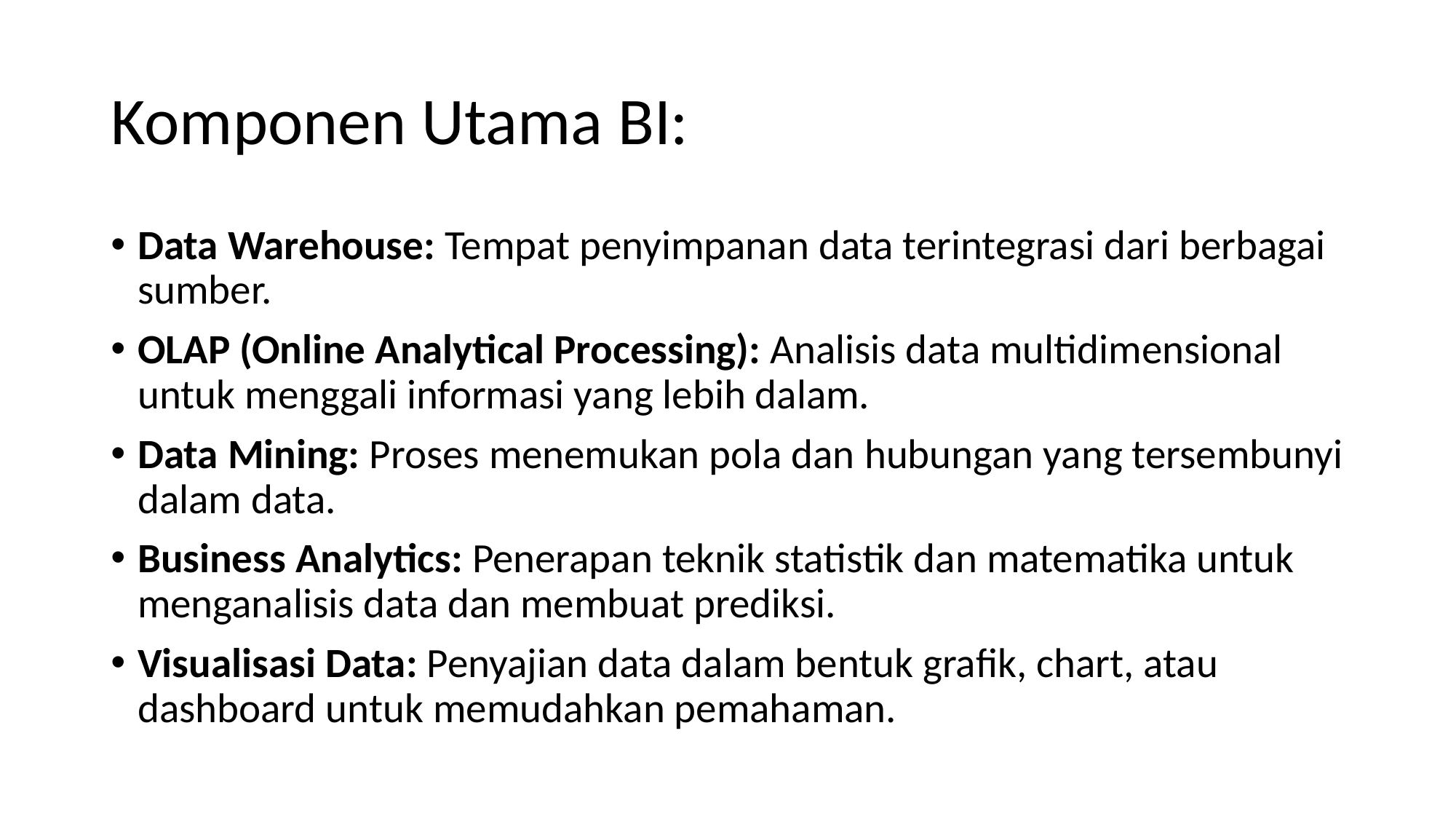

# Komponen Utama BI:
Data Warehouse: Tempat penyimpanan data terintegrasi dari berbagai sumber.
OLAP (Online Analytical Processing): Analisis data multidimensional untuk menggali informasi yang lebih dalam.
Data Mining: Proses menemukan pola dan hubungan yang tersembunyi dalam data.
Business Analytics: Penerapan teknik statistik dan matematika untuk menganalisis data dan membuat prediksi.
Visualisasi Data: Penyajian data dalam bentuk grafik, chart, atau dashboard untuk memudahkan pemahaman.